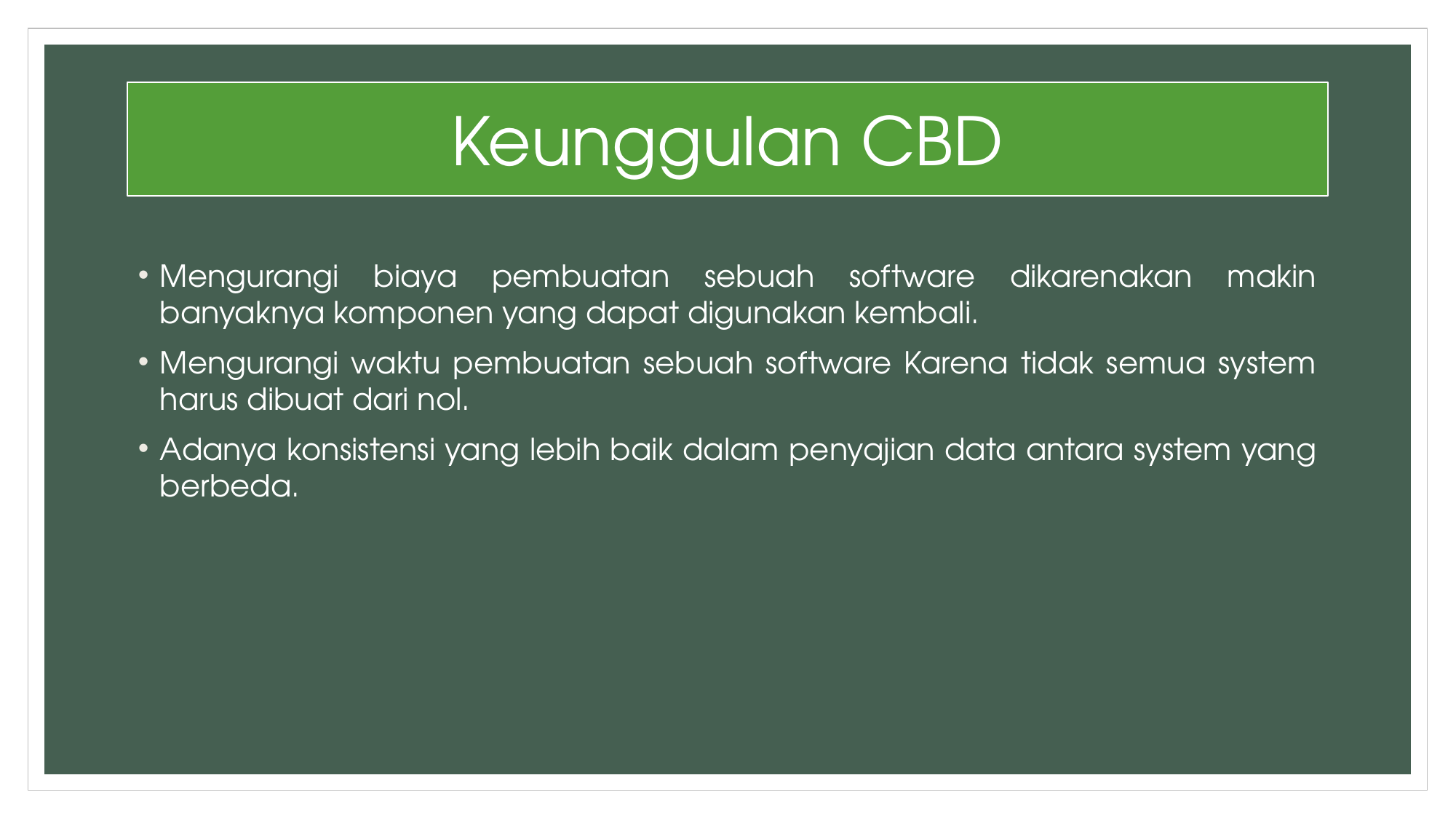

Keunggulan CBD
Mengurangi biaya pembuatan sebuah software dikarenakan makin banyaknya komponen yang dapat digunakan kembali.
Mengurangi waktu pembuatan sebuah software Karena tidak semua system harus dibuat dari nol.
Adanya konsistensi yang lebih baik dalam penyajian data antara system yang berbeda.